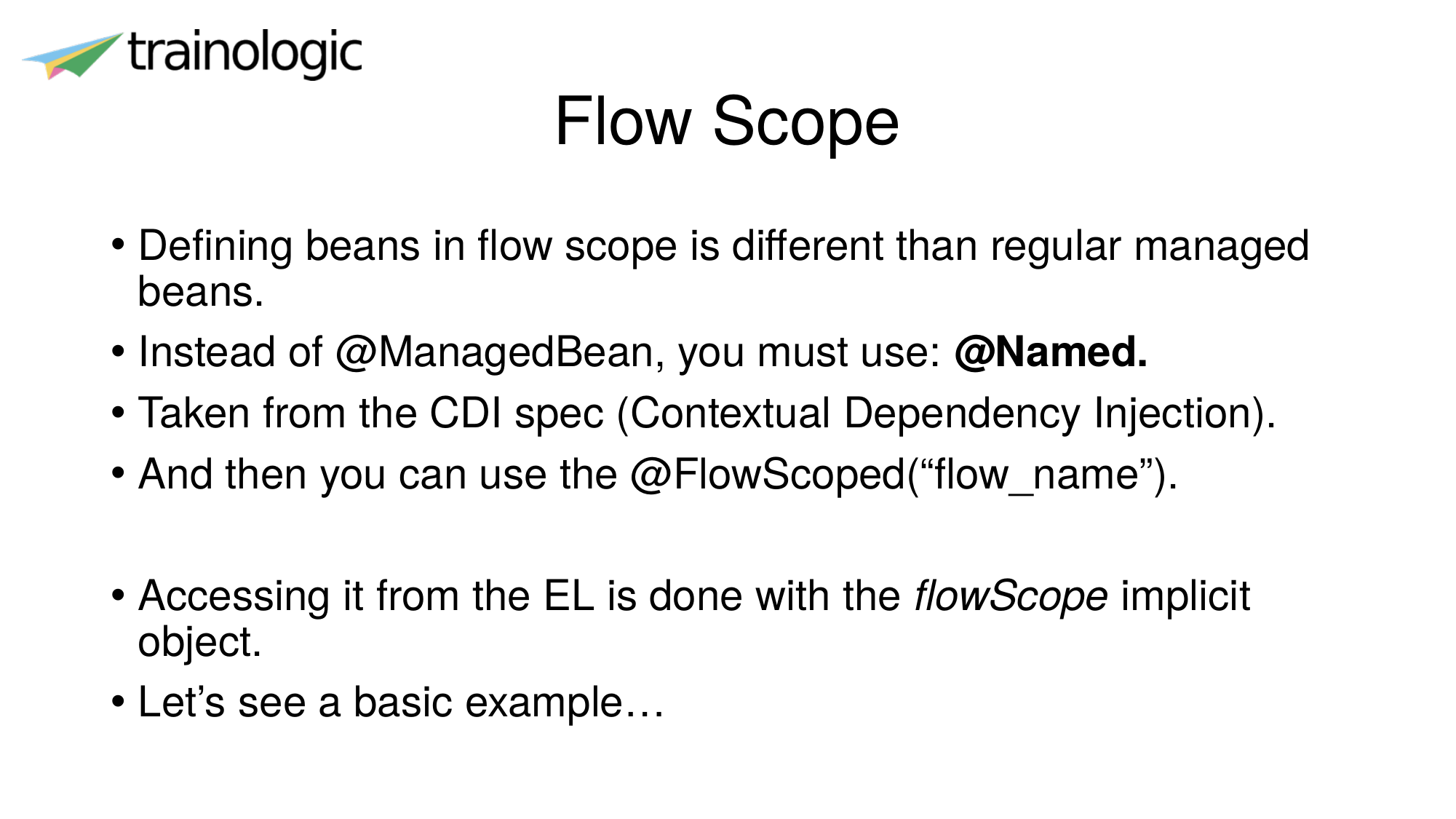

# Flow Scope
Defining beans in flow scope is different than regular managed beans.
Instead of @ManagedBean, you must use: @Named.
Taken from the CDI spec (Contextual Dependency Injection).
And then you can use the @FlowScoped(“flow_name”).

Accessing it from the EL is done with the flowScope implicit object.
Let’s see a basic example…